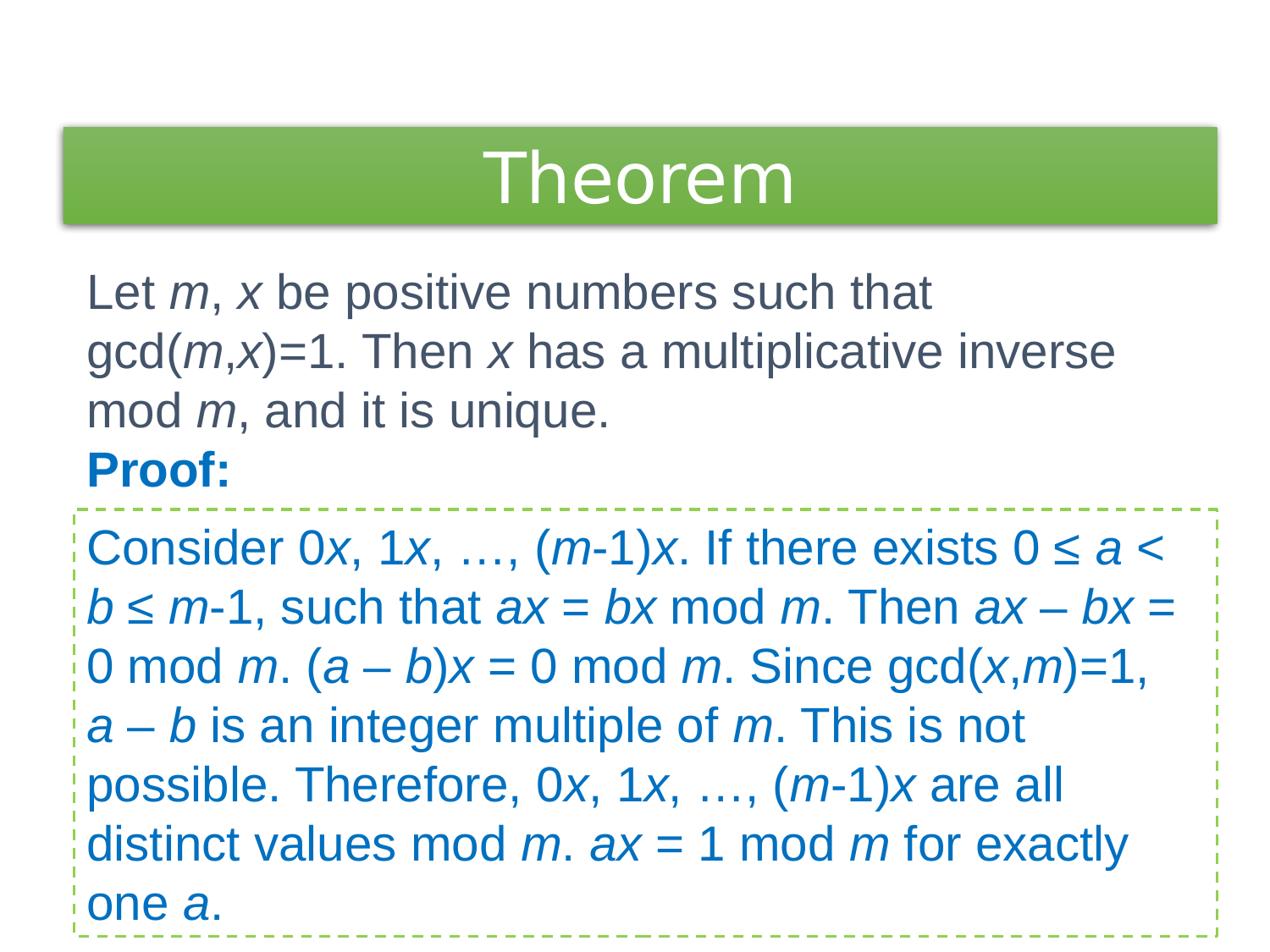

Theorem
Let m, x be positive numbers such that gcd(m,x)=1. Then x has a multiplicative inverse mod m, and it is unique.
Proof:

Consider 0x, 1x, …, (m-1)x. If there exists 0 ≤ a < b ≤ m-1, such that ax = bx mod m. Then ax – bx = 0 mod m. (a – b)x = 0 mod m. Since gcd(x,m)=1,
a – b is an integer multiple of m. This is not possible. Therefore, 0x, 1x, …, (m-1)x are all distinct values mod m. ax = 1 mod m for exactly one a.